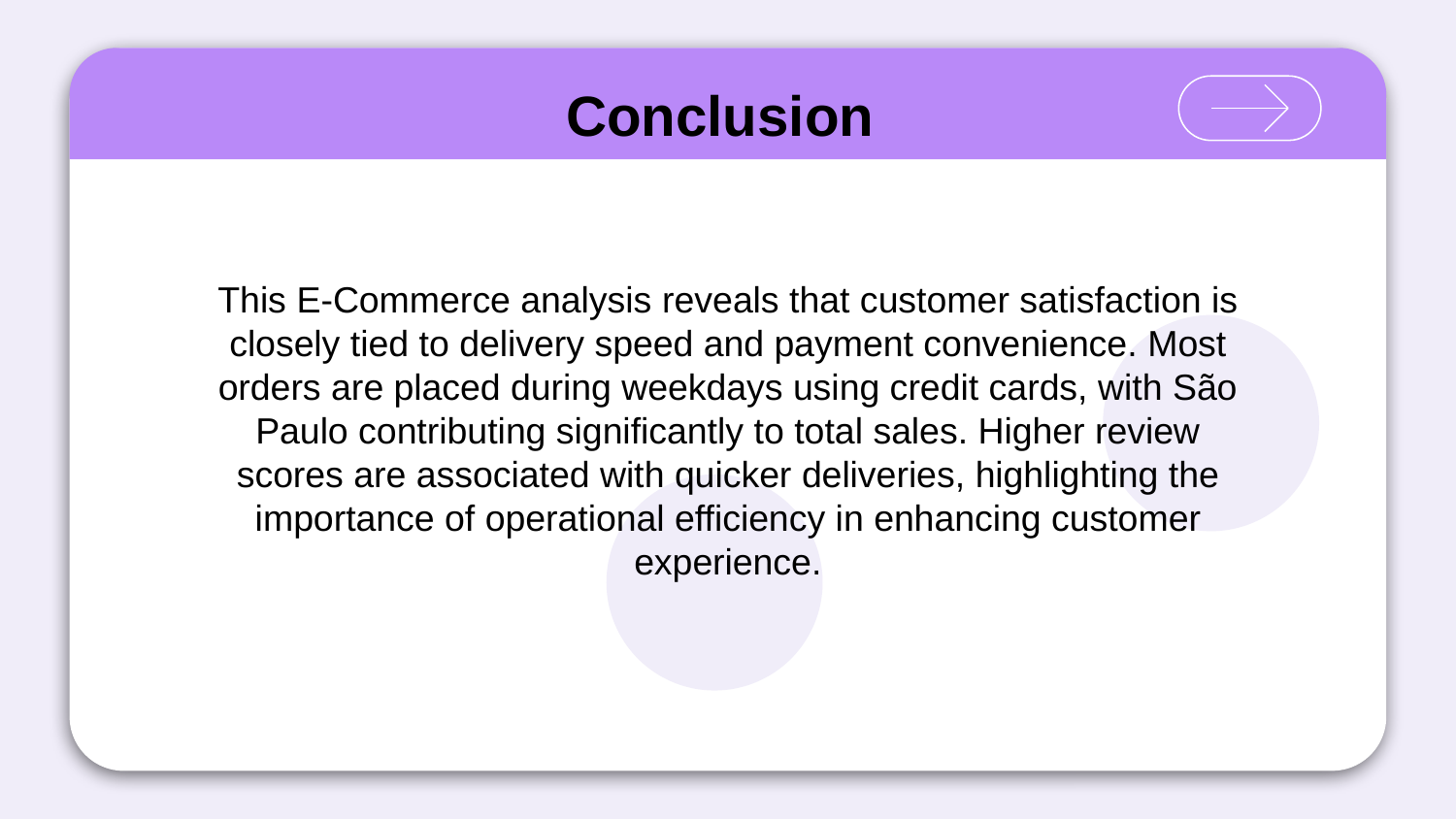

# Conclusion
This E-Commerce analysis reveals that customer satisfaction is closely tied to delivery speed and payment convenience. Most orders are placed during weekdays using credit cards, with São Paulo contributing significantly to total sales. Higher review scores are associated with quicker deliveries, highlighting the importance of operational efficiency in enhancing customer experience.